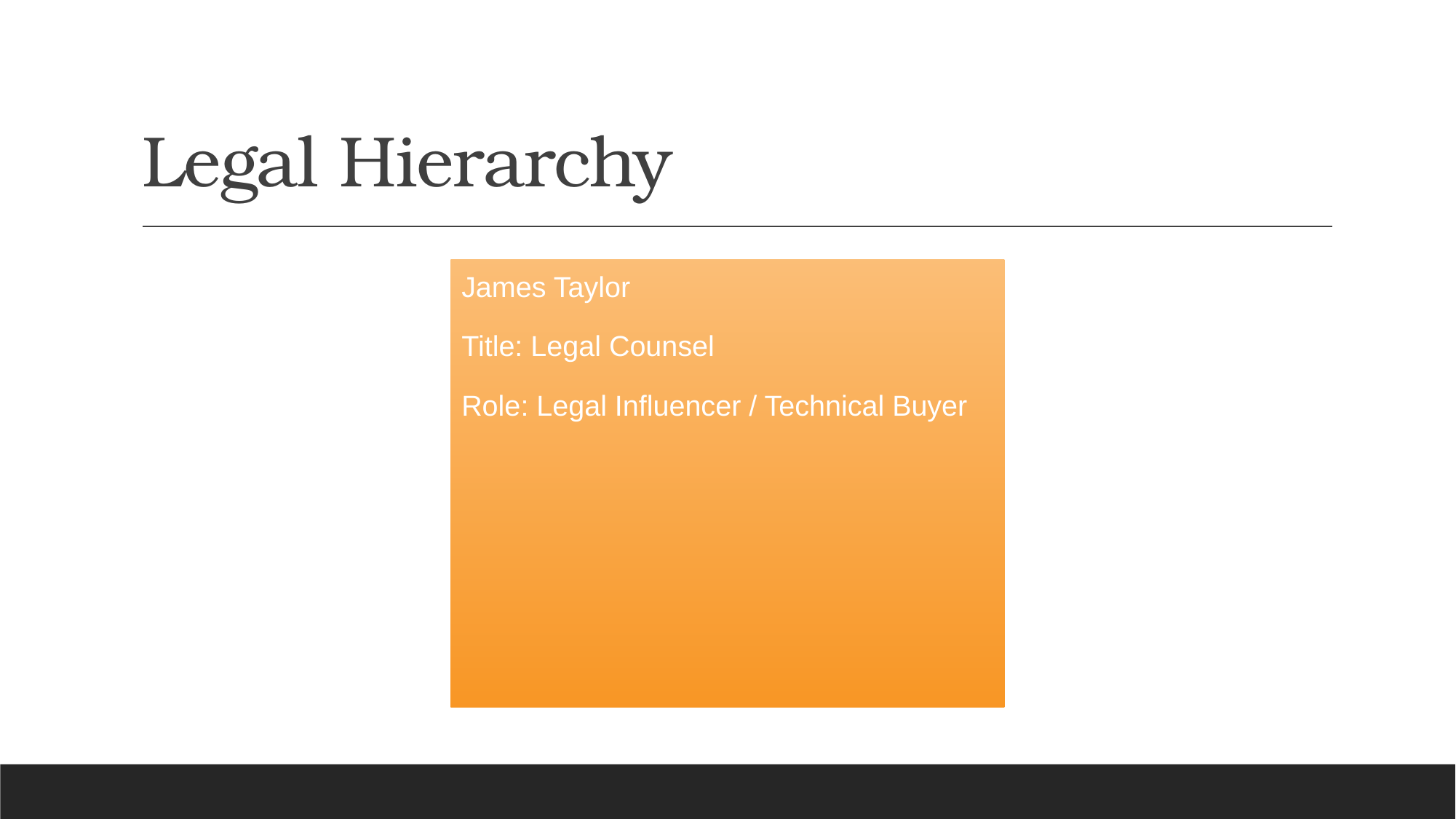

# Legal Hierarchy
James Taylor
Title: Legal Counsel
Role: Legal Influencer / Technical Buyer